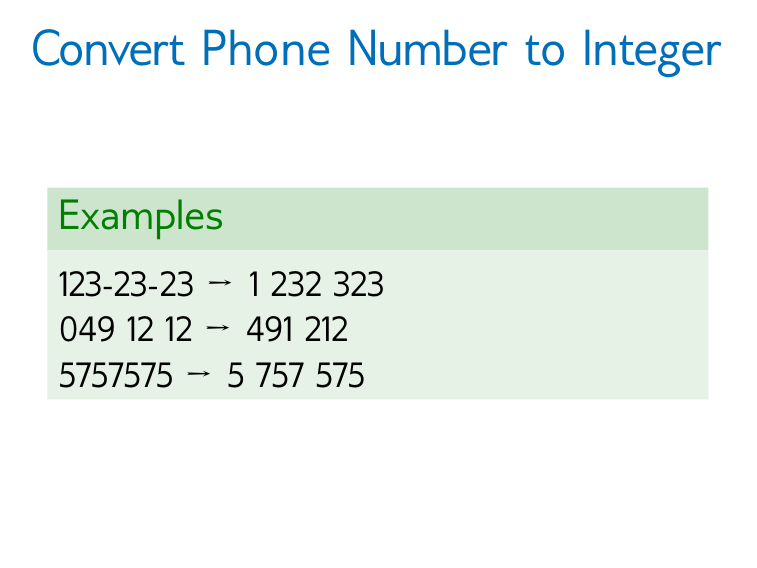

# Convert Phone Number to Integer
Examples
123-23-23 → 1 232 323
049 12 12 → 491 212
5757575 → 5 757 575